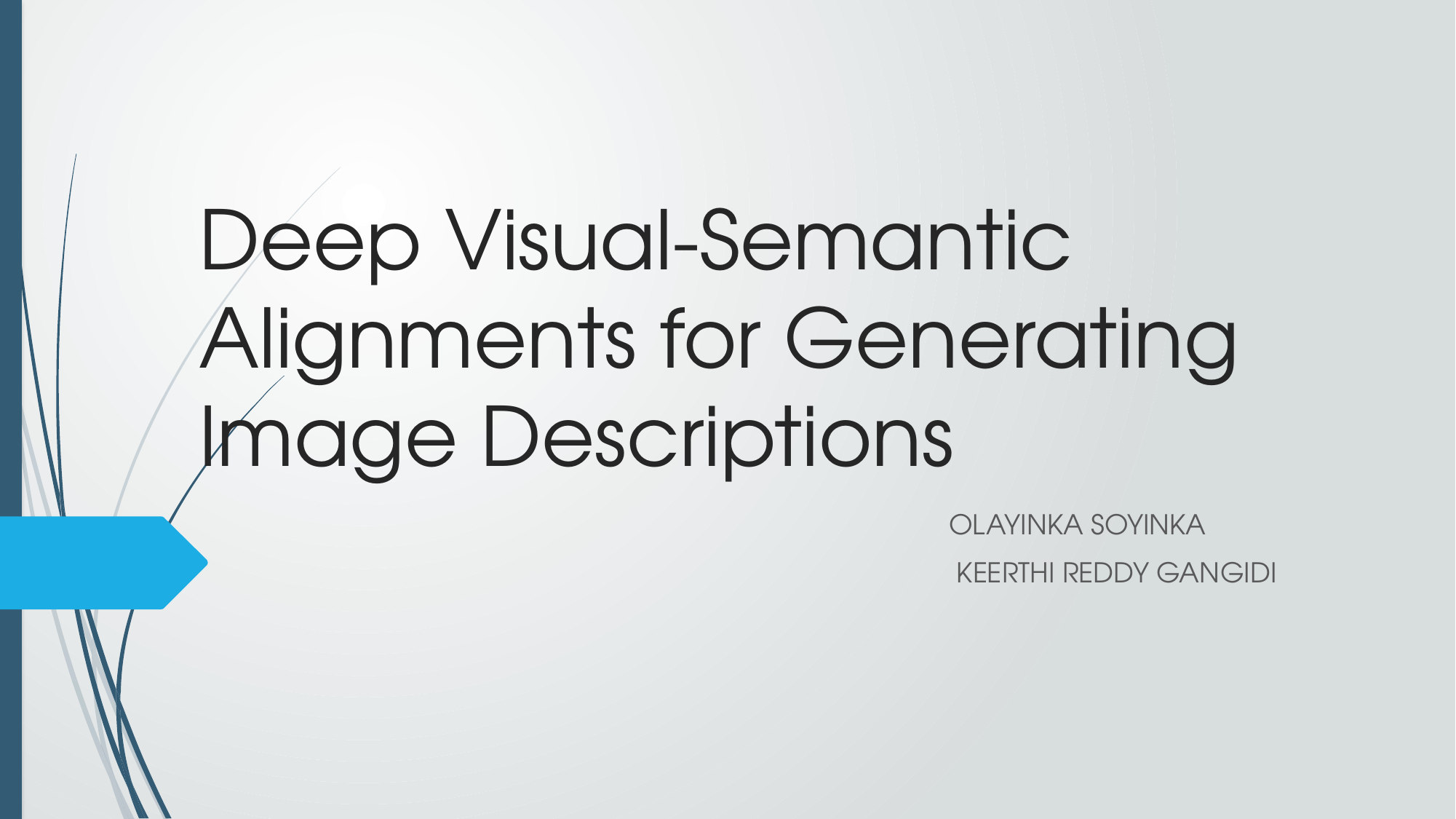

# Deep Visual-Semantic Alignments for Generating Image Descriptions
OLAYINKA SOYINKA
 KEERTHI REDDY GANGIDI